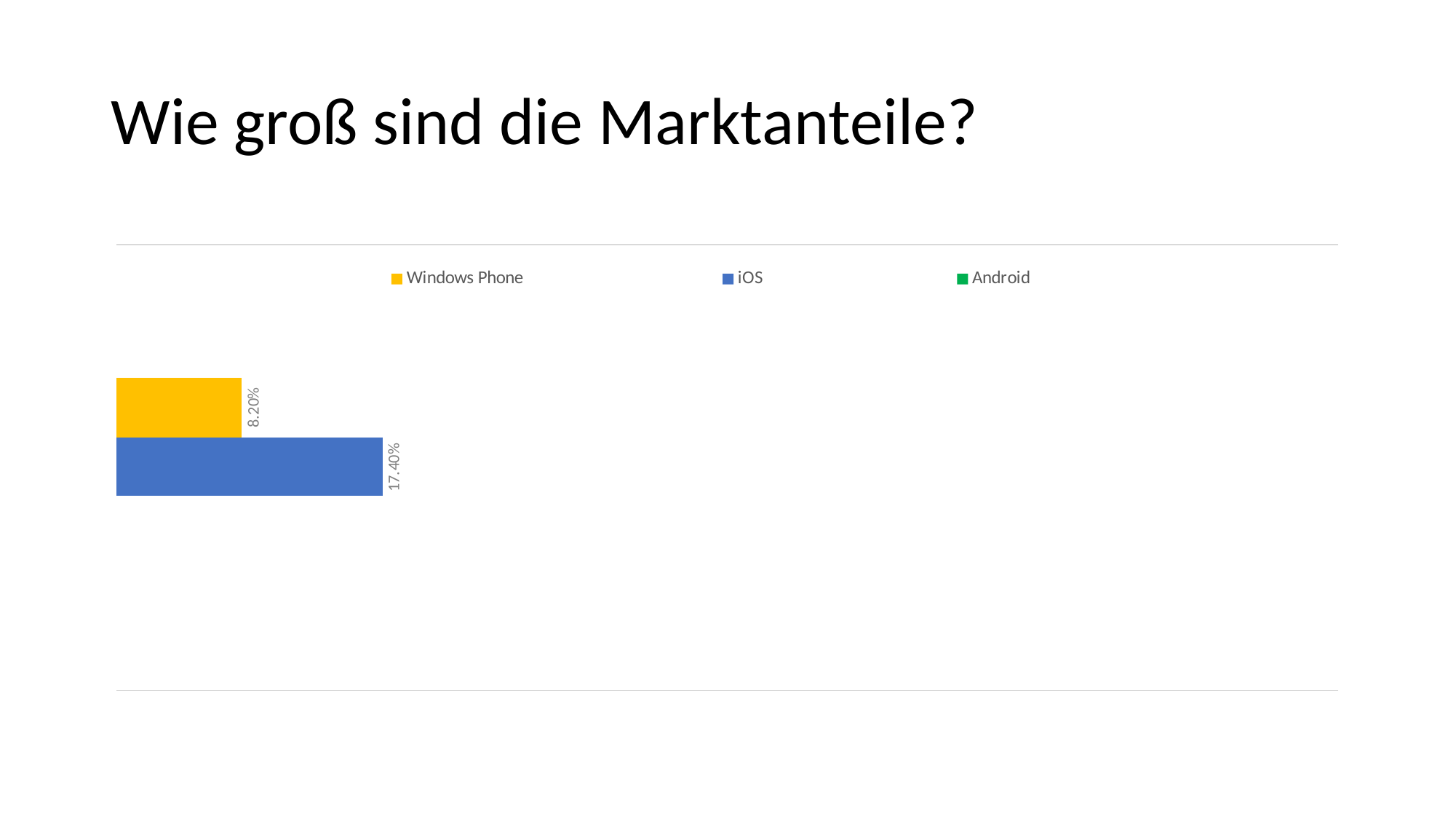

# Wie groß sind die Marktanteile?

### Chart

| Category | Android | iOS | Windows Phone  |
|---|---|---|---|
| Kategorie 1 | 0.727 | 0.174 | 0.082 |